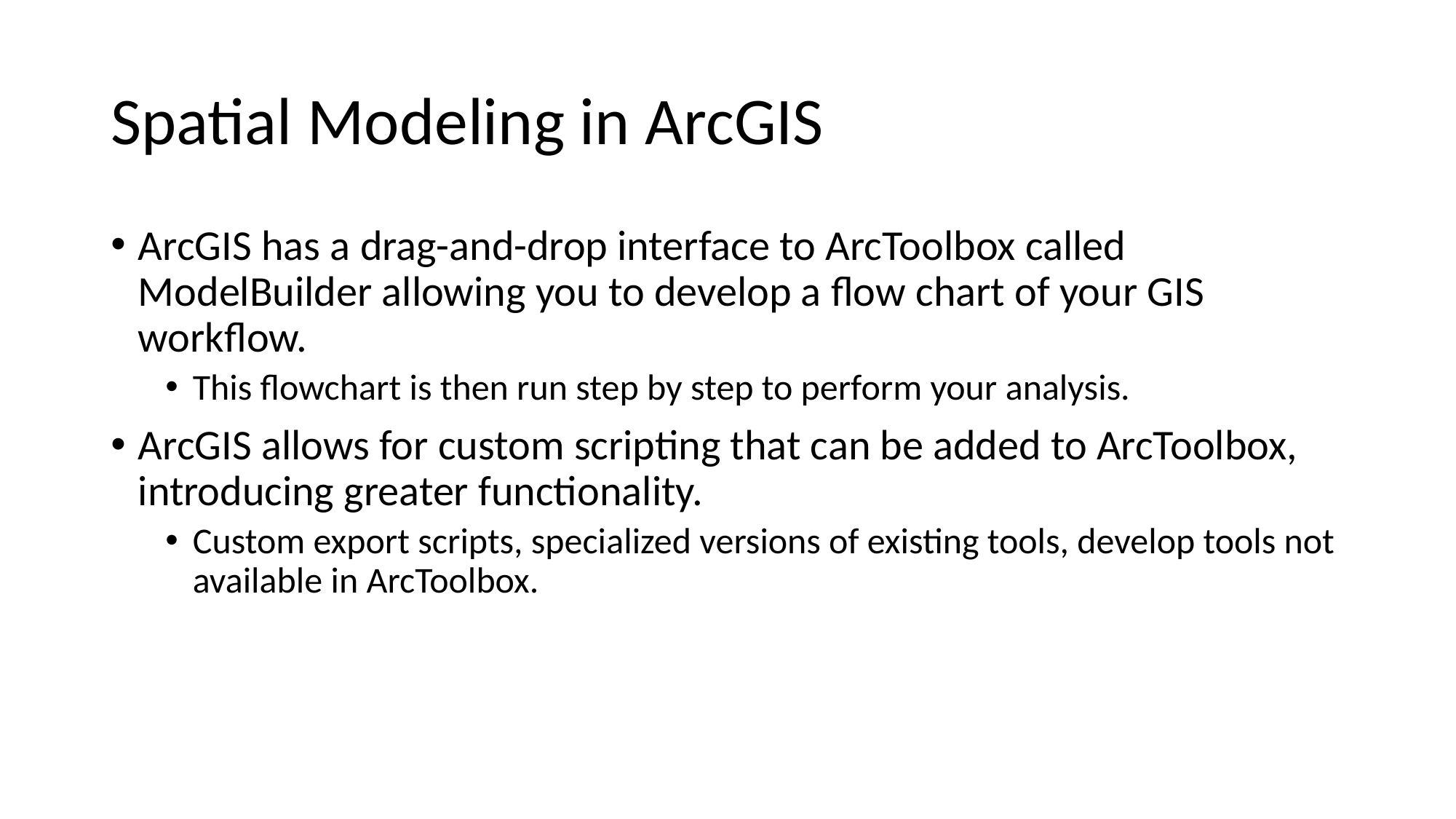

# Spatial Modeling in ArcGIS
ArcGIS has a drag-and-drop interface to ArcToolbox called ModelBuilder allowing you to develop a flow chart of your GIS workflow.
This flowchart is then run step by step to perform your analysis.
ArcGIS allows for custom scripting that can be added to ArcToolbox, introducing greater functionality.
Custom export scripts, specialized versions of existing tools, develop tools not available in ArcToolbox.